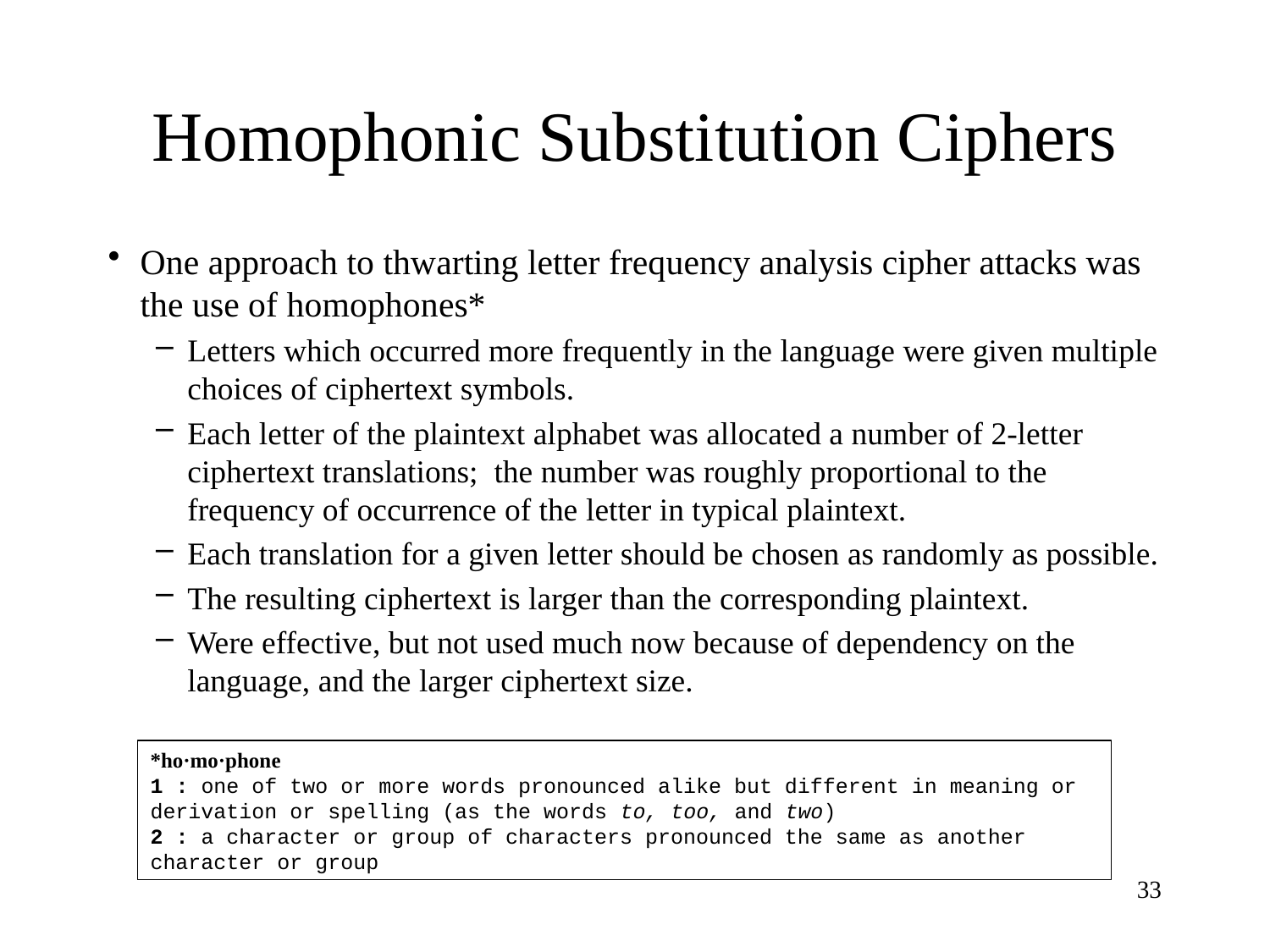

# Homophonic Substitution Ciphers
One approach to thwarting letter frequency analysis cipher attacks was the use of homophones*
Letters which occurred more frequently in the language were given multiple choices of ciphertext symbols.
Each letter of the plaintext alphabet was allocated a number of 2-letter ciphertext translations;  the number was roughly proportional to the frequency of occurrence of the letter in typical plaintext.
Each translation for a given letter should be chosen as randomly as possible.
The resulting ciphertext is larger than the corresponding plaintext.
Were effective, but not used much now because of dependency on the language, and the larger ciphertext size.
*ho·mo·phone
1 : one of two or more words pronounced alike but different in meaning or derivation or spelling (as the words to, too, and two)
2 : a character or group of characters pronounced the same as another character or group
33